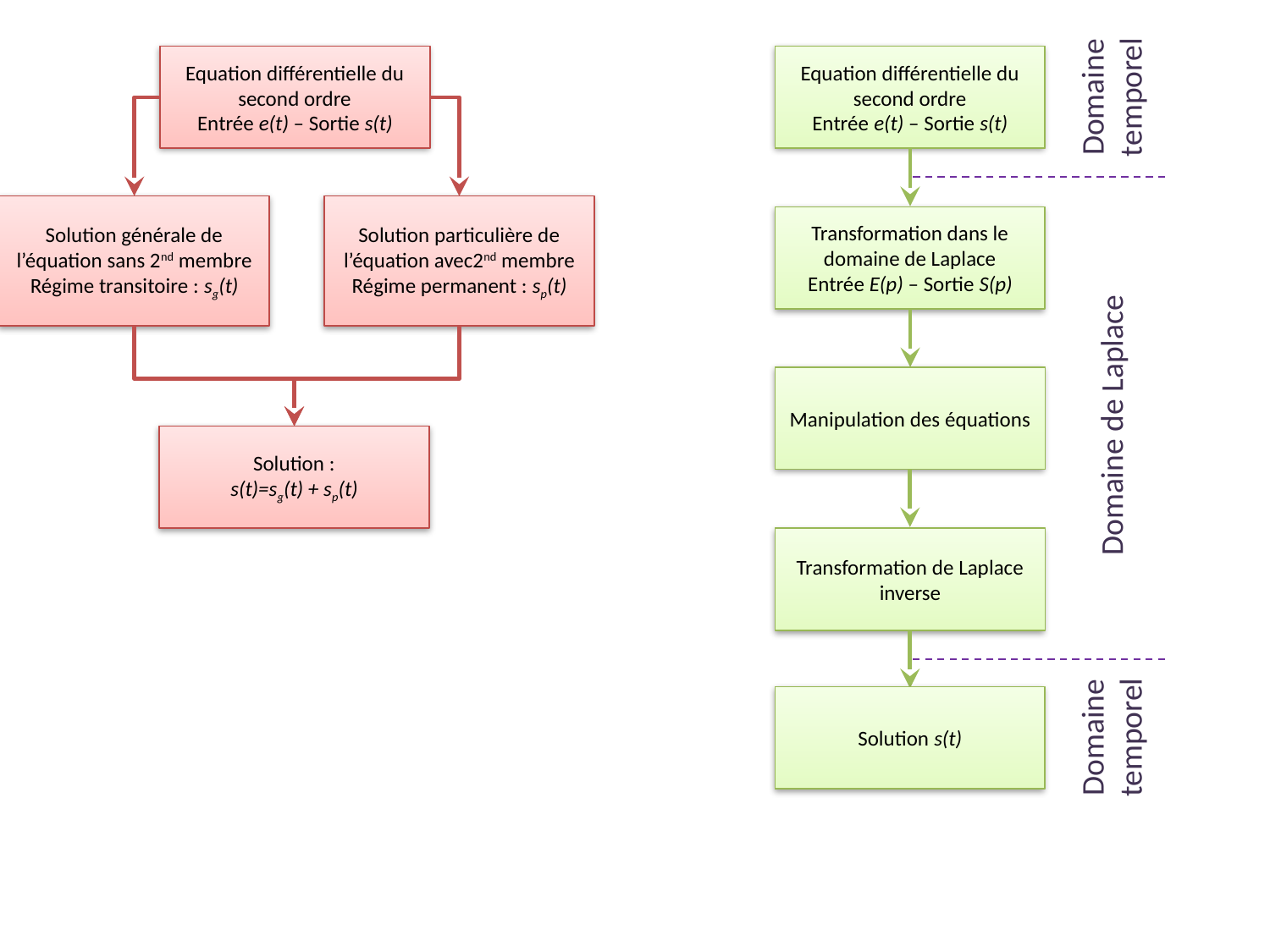

Equation différentielle du second ordre
Entrée e(t) – Sortie s(t)
Equation différentielle du second ordre
Entrée e(t) – Sortie s(t)
Domaine
temporel
Solution générale de l’équation sans 2nd membre
Régime transitoire : sg(t)
Solution particulière de l’équation avec2nd membre
Régime permanent : sp(t)
Transformation dans le domaine de Laplace
Entrée E(p) – Sortie S(p)
Manipulation des équations
Domaine de Laplace
Solution :
s(t)=sg(t) + sp(t)
Transformation de Laplace inverse
Solution s(t)
Domaine
temporel